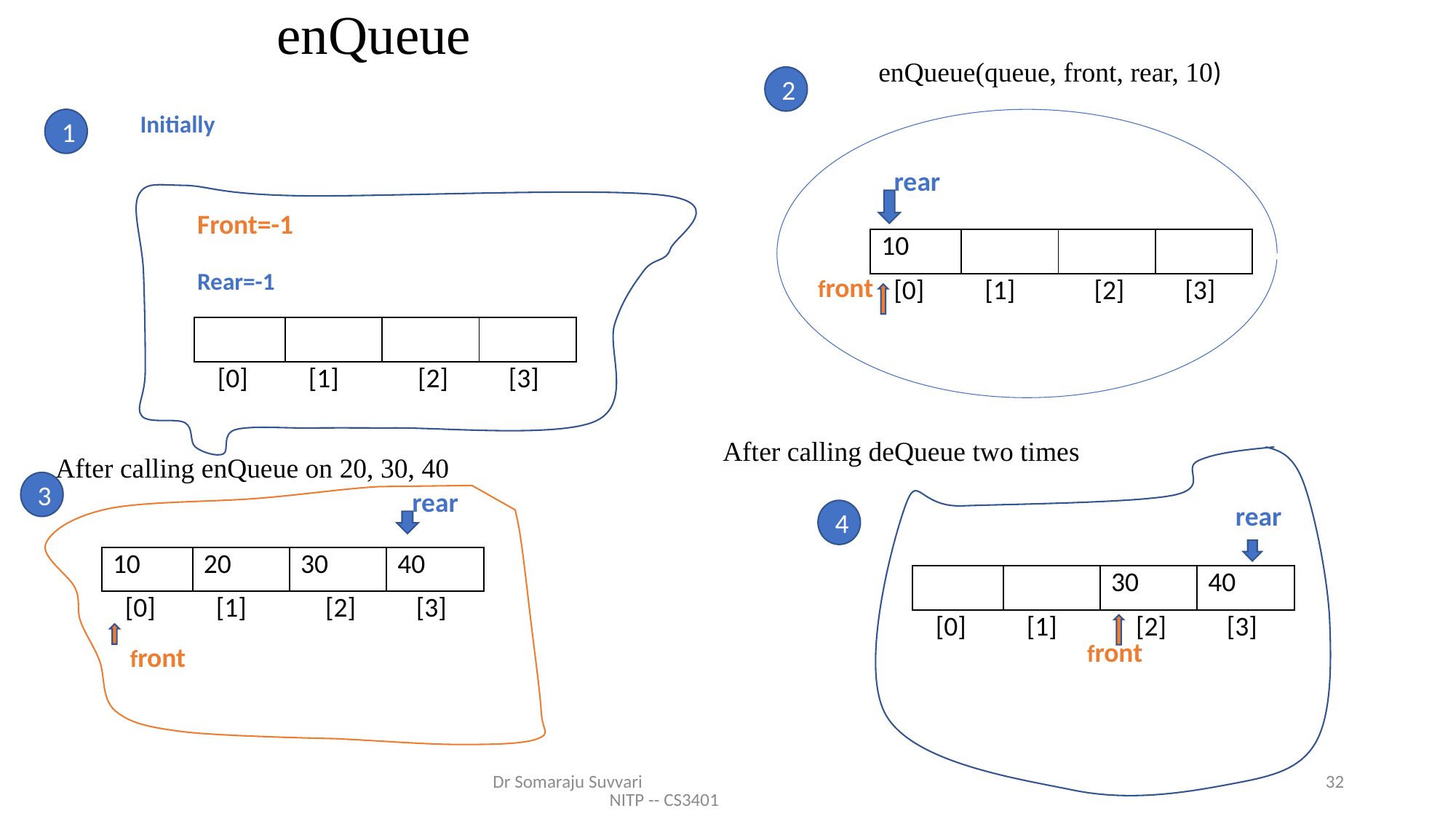

# enQueue
enQueue(queue, front, rear, 10)
2
Initially
1

rear

Front=-1
| 10 |  |  |  |
| --- | --- | --- | --- |
| [0] | [1] | [2] | [3] |
Rear=-1
front

|  |  |  |  |
| --- | --- | --- | --- |
| [0] | [1] | [2] | [3] |
After calling deQueue two times
After calling enQueue on 20, 30, 40

3
rear

rear
4

| 10 | 20 | 30 | 40 |
| --- | --- | --- | --- |
| [0] | [1] | [2] | [3] |
|  |  | 30 | 40 |
| --- | --- | --- | --- |
| [0] | [1] | [2] | [3] |

front
front
Dr Somaraju Suvvari                                                                                                        NITP -- CS3401
32